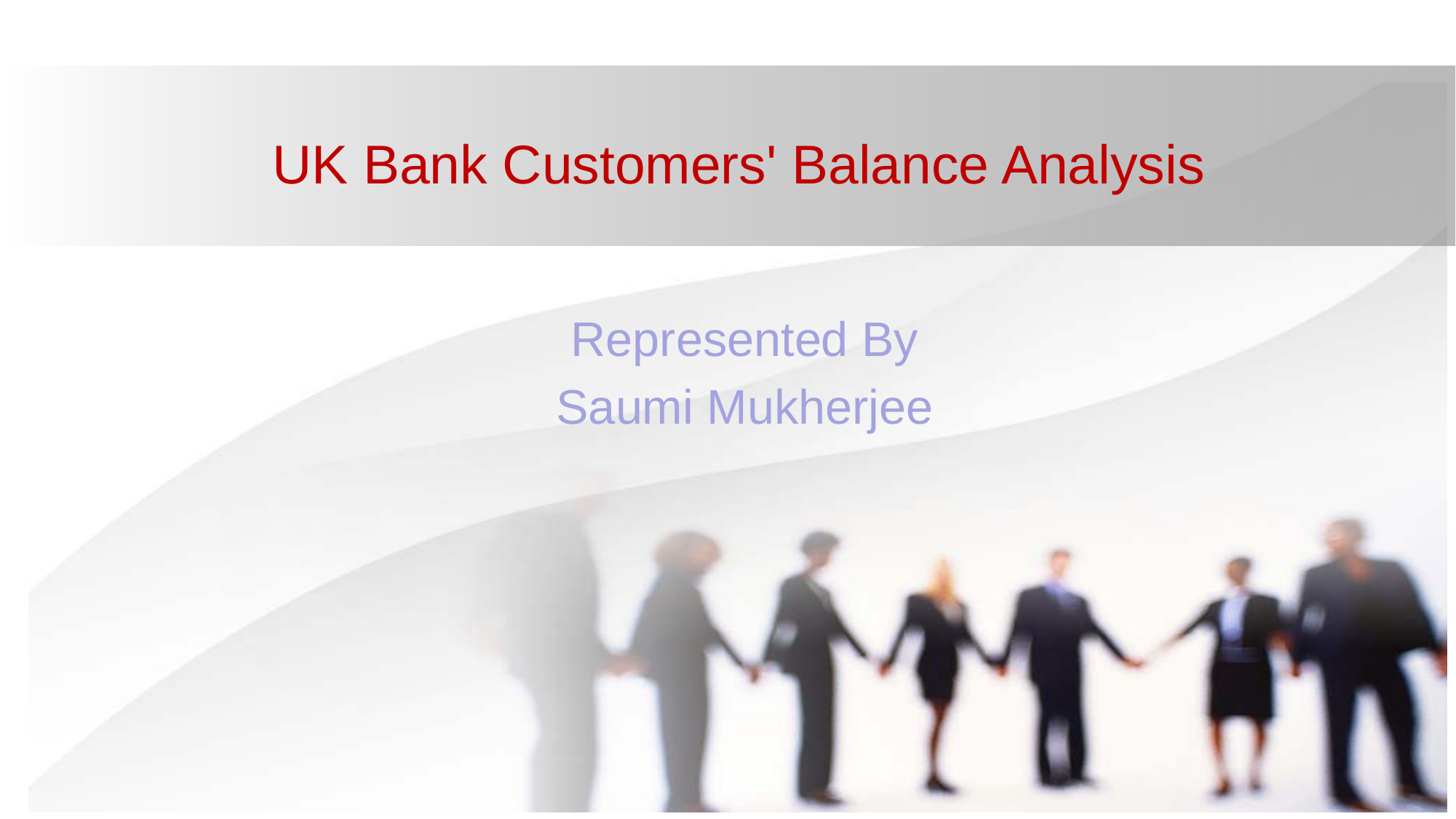

# UK Bank Customers' Balance Analysis
Represented By
Saumi Mukherjee